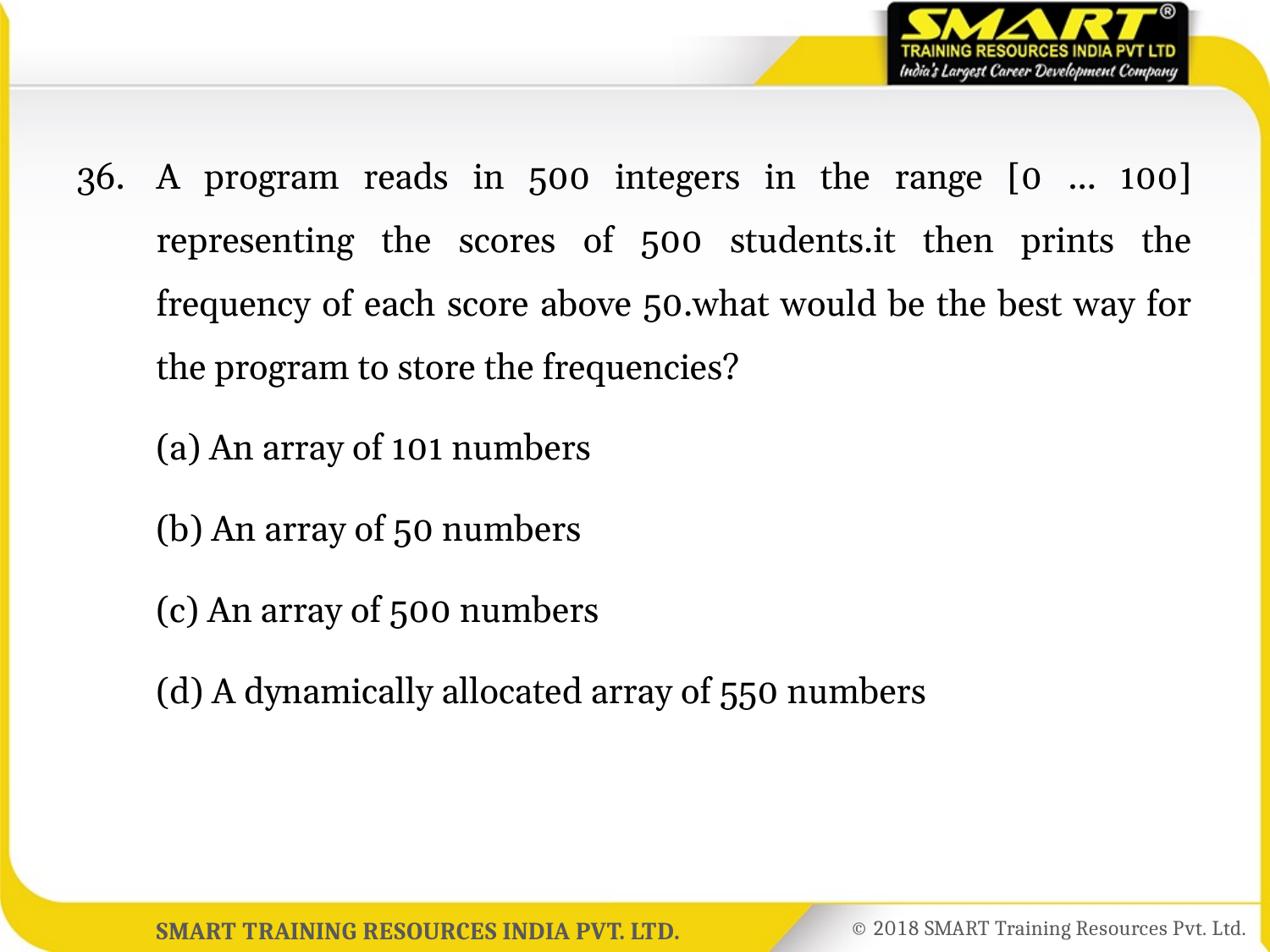

36.	A program reads in 500 integers in the range [0 … 100] representing the scores of 500 students.it then prints the frequency of each score above 50.what would be the best way for the program to store the frequencies?
	(a) An array of 101 numbers
	(b) An array of 50 numbers
	(c) An array of 500 numbers
	(d) A dynamically allocated array of 550 numbers